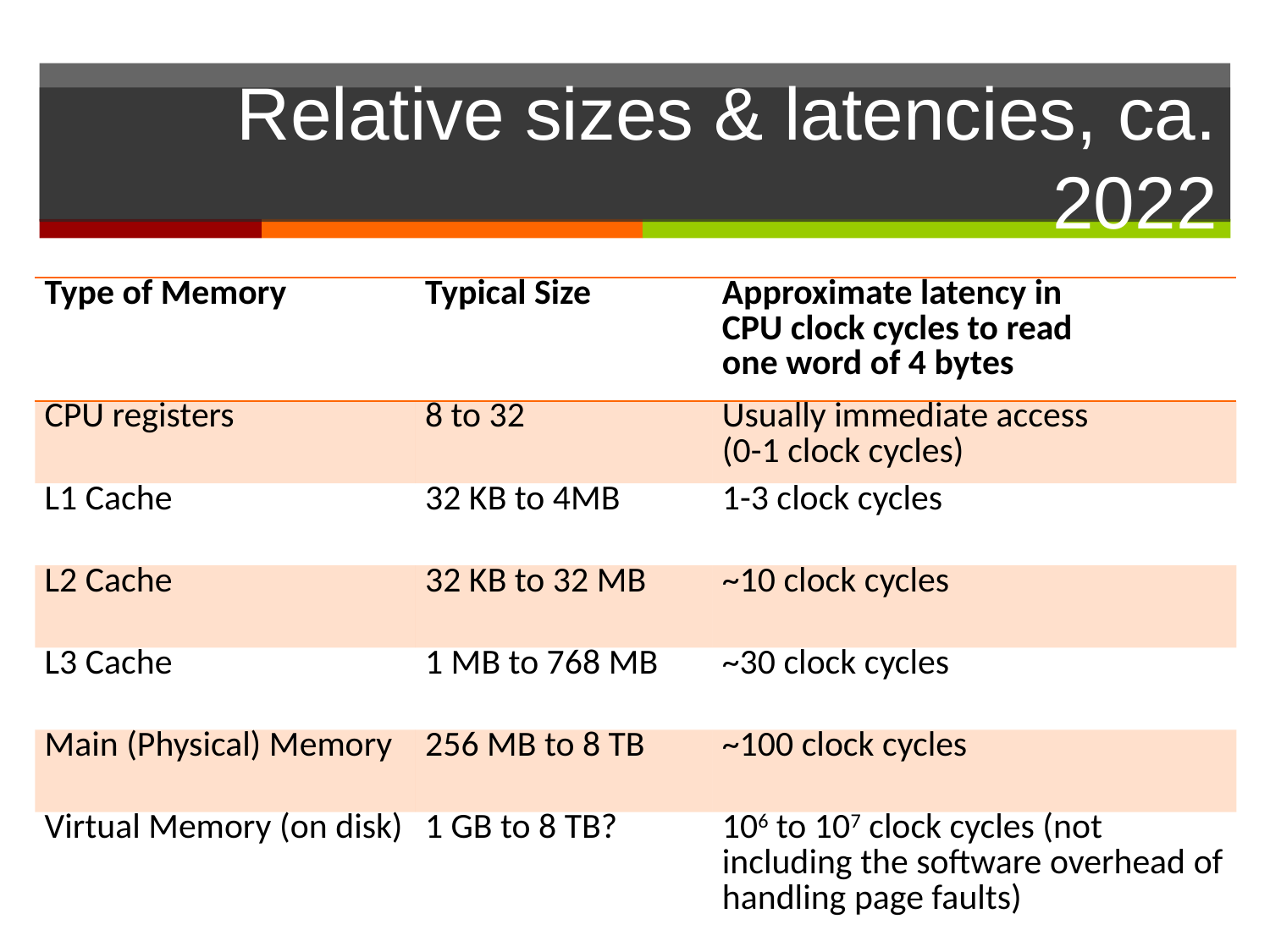

# Relative sizes & latencies, ca. 2022
| Type of Memory | Typical Size | Approximate latency in CPU clock cycles to read one word of 4 bytes |
| --- | --- | --- |
| CPU registers | 8 to 32 | Usually immediate access (0-1 clock cycles) |
| L1 Cache | 32 KB to 4MB | 1-3 clock cycles |
| L2 Cache | 32 KB to 32 MB | ~10 clock cycles |
| L3 Cache | 1 MB to 768 MB | ~30 clock cycles |
| Main (Physical) Memory | 256 MB to 8 TB | ~100 clock cycles |
| Virtual Memory (on disk) | 1 GB to 8 TB? | 106 to 107 clock cycles (not including the software overhead of handling page faults) |